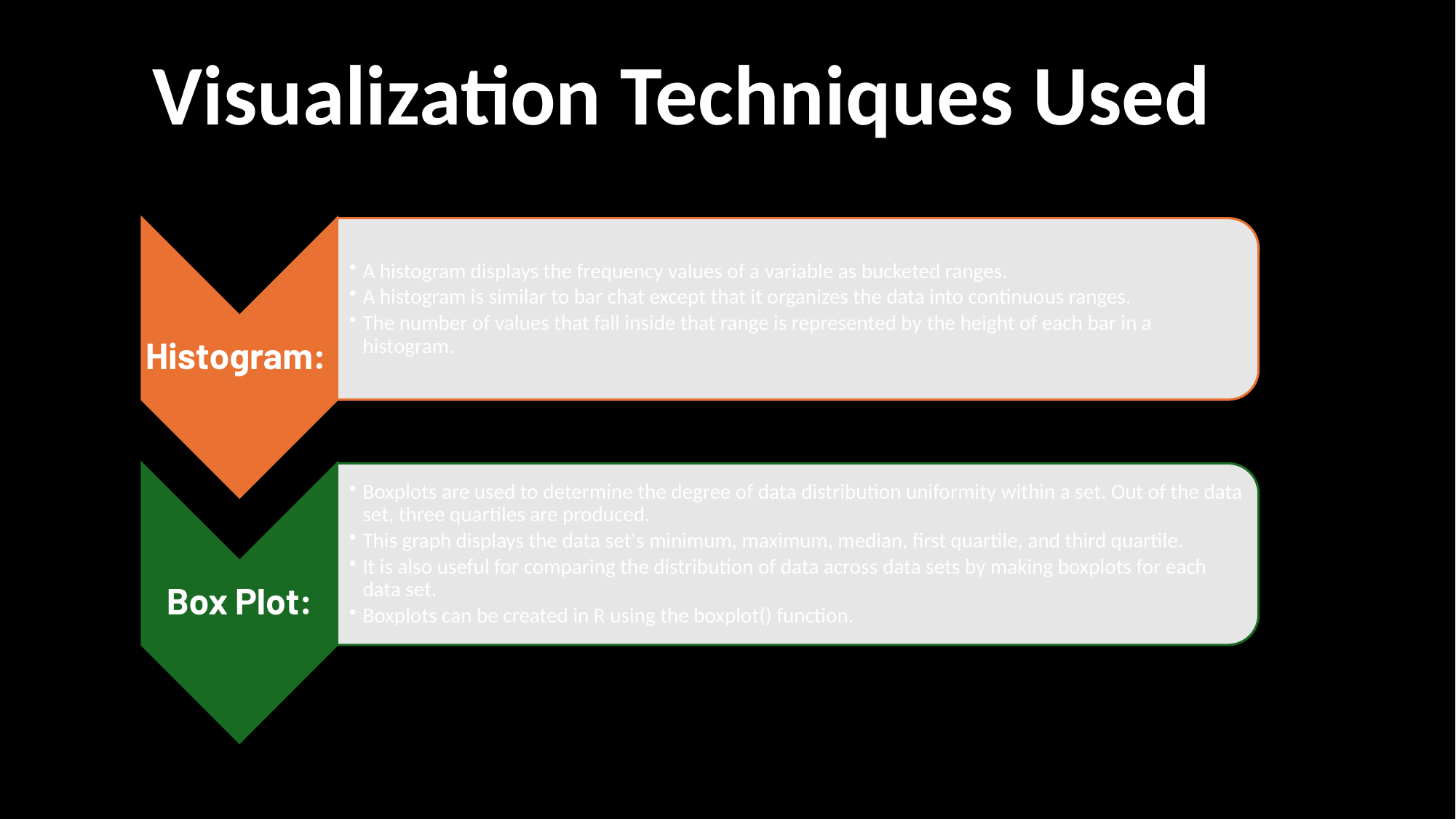

# Visualization Techniques Used

Histogram:
A histogram displays the frequency values of a variable as bucketed ranges.
A histogram is similar to bar chat except that it organizes the data into continuous ranges.
The number of values that fall inside that range is represented by the height of each bar in a histogram.
Box Plot:
Boxplots are used to determine the degree of data distribution uniformity within a set. Out of the data set, three quartiles are produced.
This graph displays the data set's minimum, maximum, median, first quartile, and third quartile.
It is also useful for comparing the distribution of data across data sets by making boxplots for each data set.
Boxplots can be created in R using the boxplot() function.